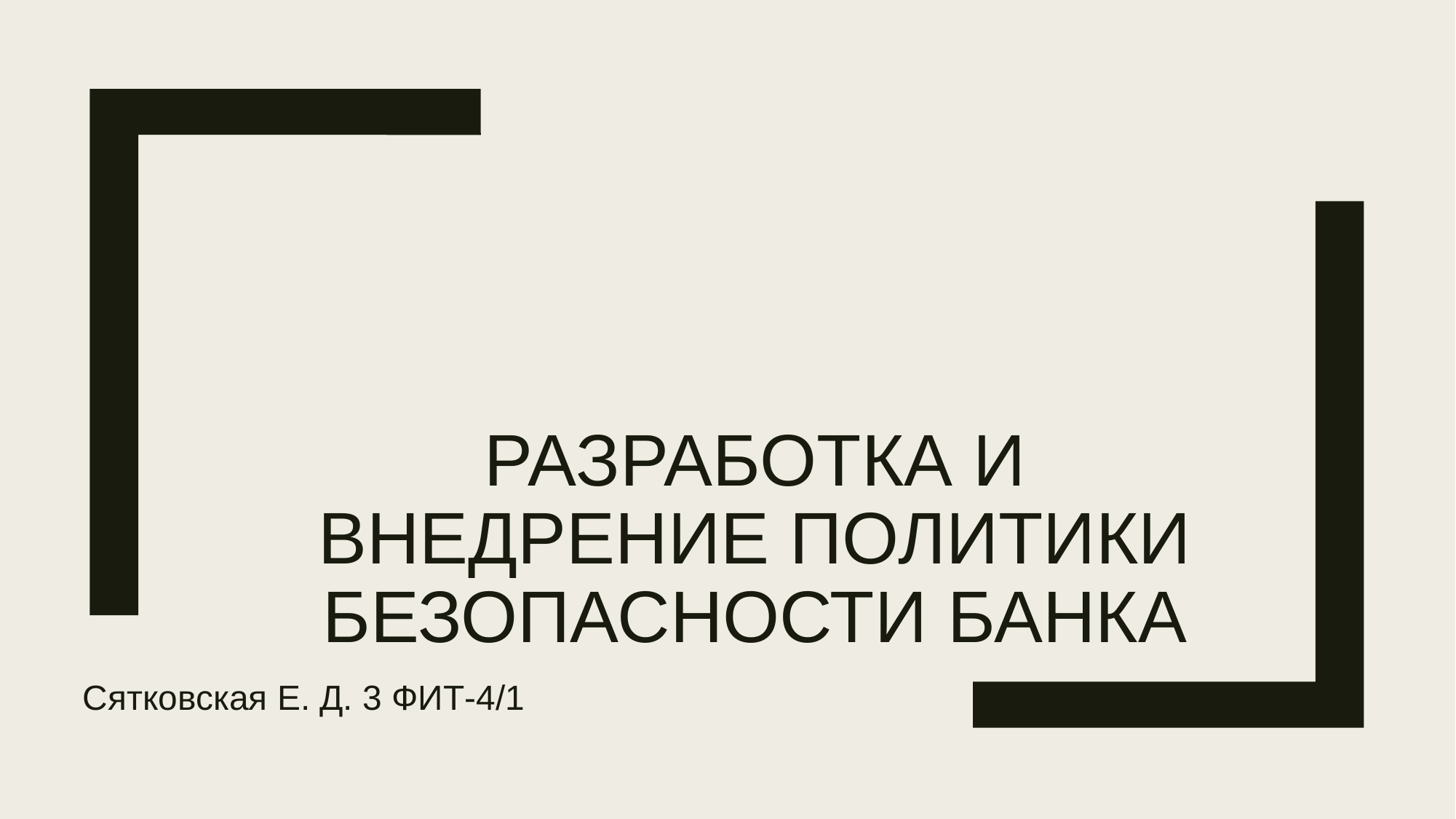

# Разработка и внедрение политики безопасности банка
Сятковская Е. Д. 3 ФИТ-4/1